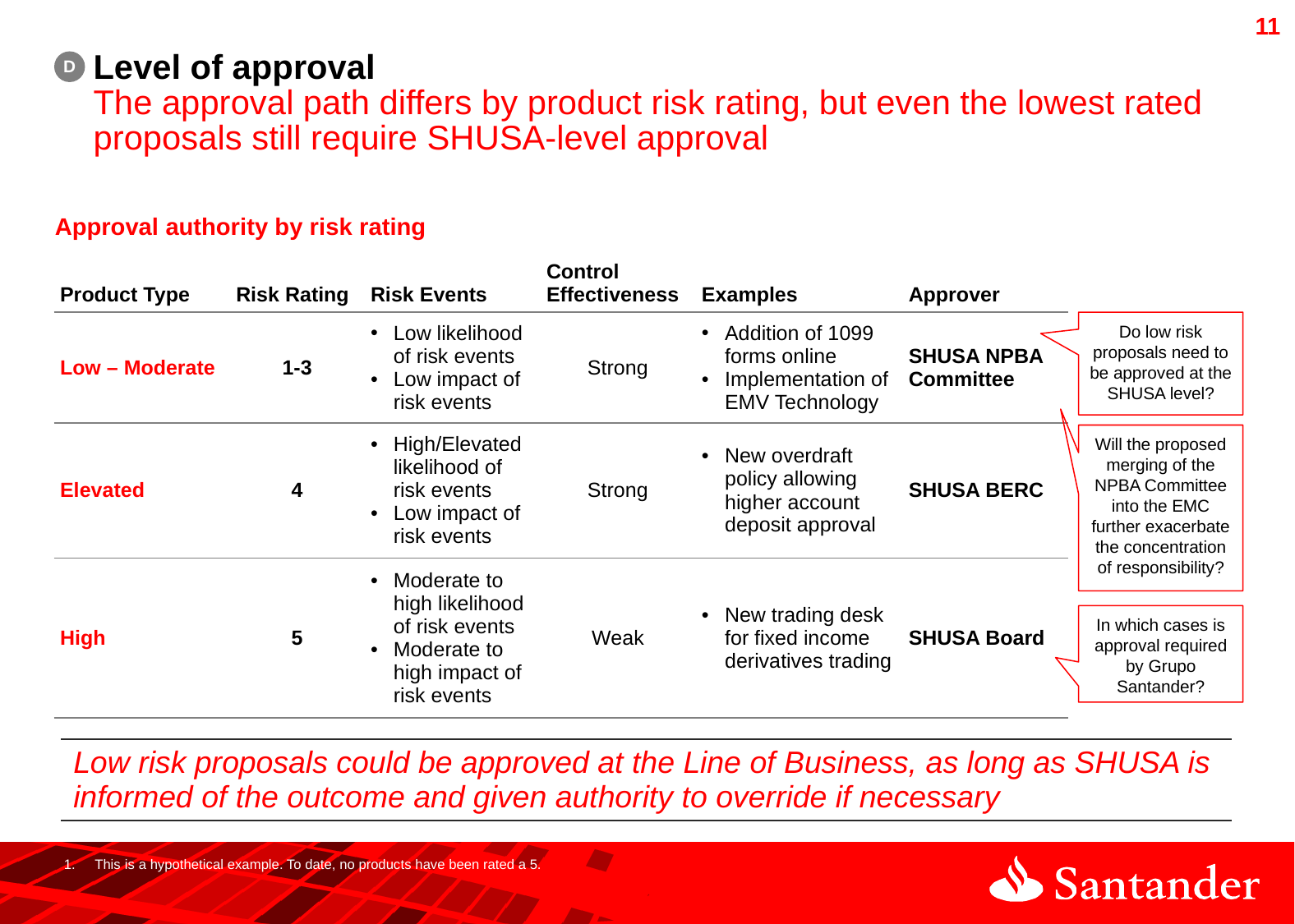

D
# Level of approval The approval path differs by product risk rating, but even the lowest rated proposals still require SHUSA-level approval
Approval authority by risk rating
| Product Type | Risk Rating | Risk Events | Control Effectiveness | Examples | Approver |
| --- | --- | --- | --- | --- | --- |
| Low – Moderate | 1-3 | Low likelihood of risk events Low impact of risk events | Strong | Addition of 1099 forms online Implementation of EMV Technology | SHUSA NPBA Committee |
| Elevated | 4 | High/Elevated likelihood of risk events Low impact of risk events | Strong | New overdraft policy allowing higher account deposit approval | SHUSA BERC |
| High | 5 | Moderate to high likelihood of risk events Moderate to high impact of risk events | Weak | New trading desk for fixed income derivatives trading | SHUSA Board |
Do low risk proposals need to be approved at the SHUSA level?
Will the proposed merging of the NPBA Committee into the EMC further exacerbate the concentration of responsibility?
In which cases is approval required by Grupo Santander?
| Low risk proposals could be approved at the Line of Business, as long as SHUSA is informed of the outcome and given authority to override if necessary |
| --- |
This is a hypothetical example. To date, no products have been rated a 5.